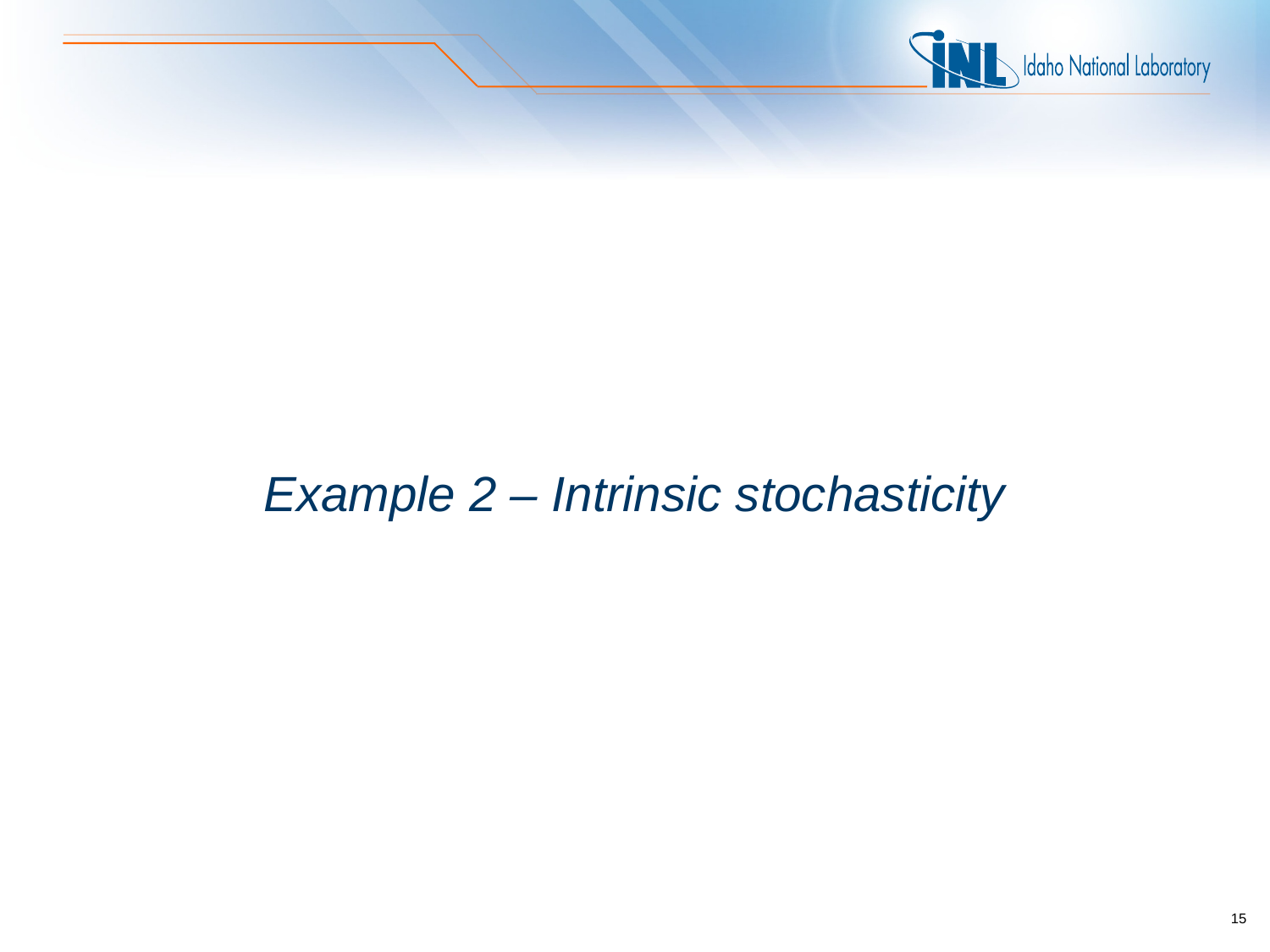

#
Example 2 – Intrinsic stochasticity
15